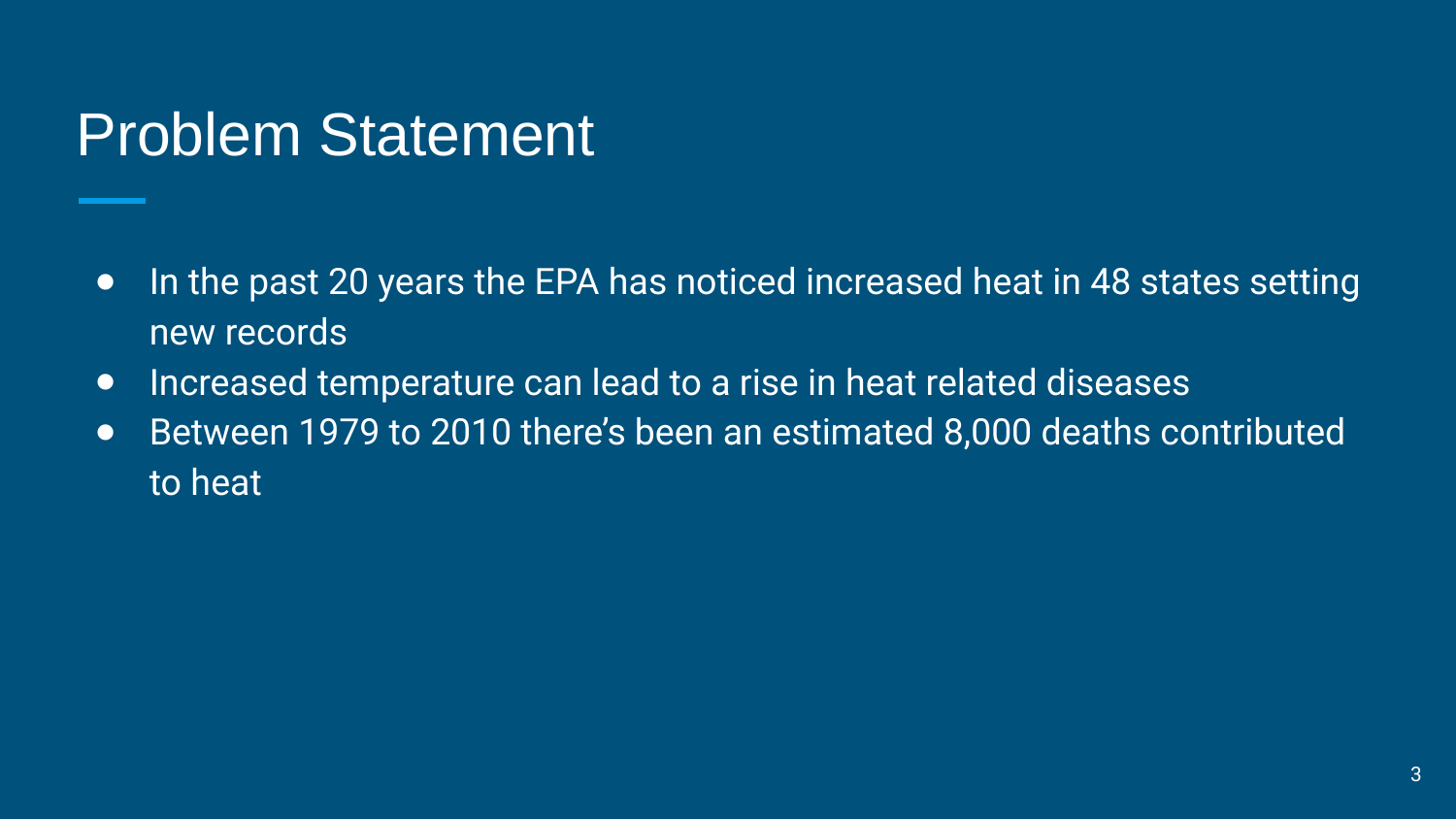

# Problem Statement
In the past 20 years the EPA has noticed increased heat in 48 states setting new records
Increased temperature can lead to a rise in heat related diseases
Between 1979 to 2010 there’s been an estimated 8,000 deaths contributed to heat
3